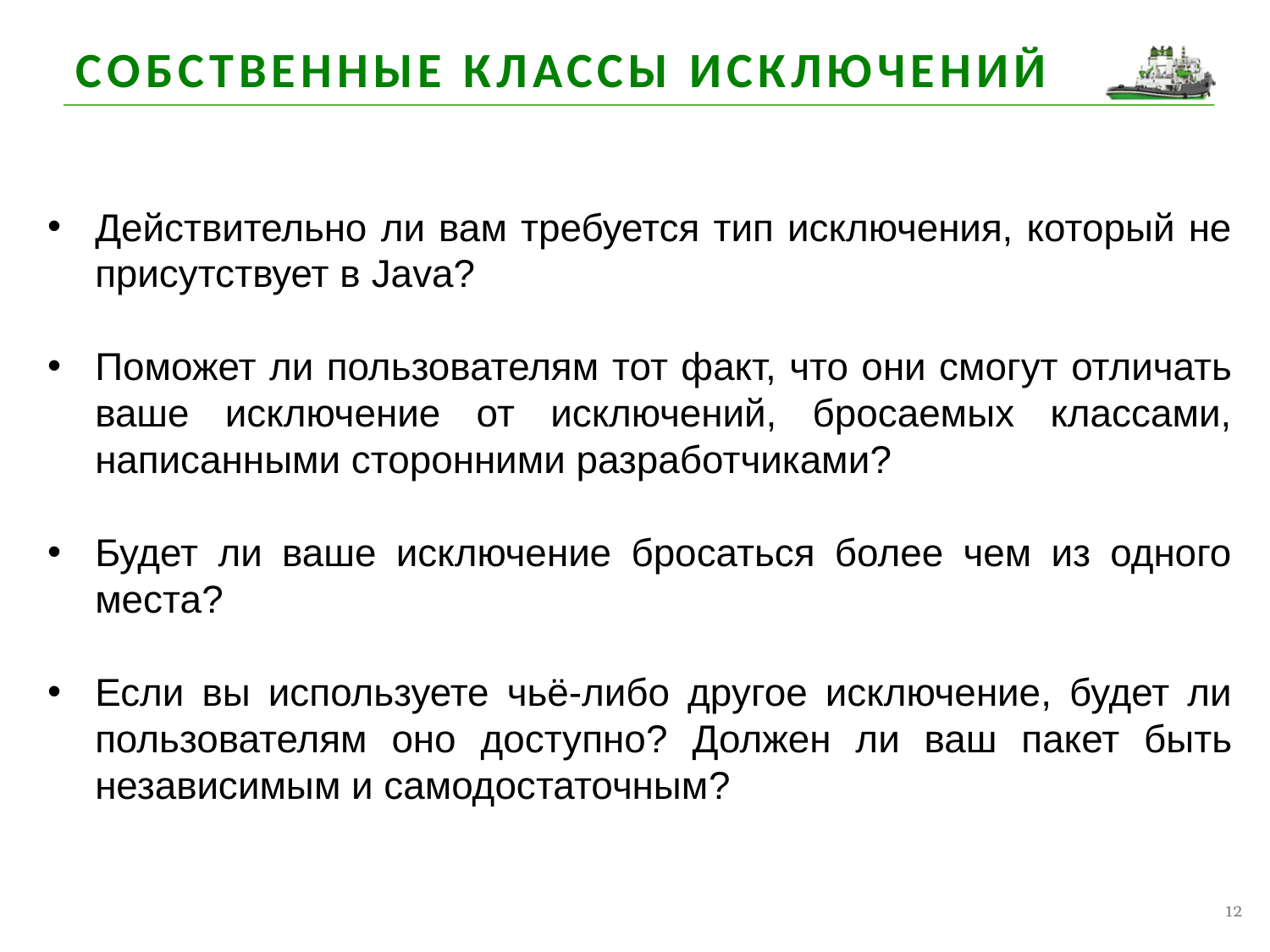

Собственные классы исключений
Действительно ли вам требуется тип исключения, который не присутствует в Java?

Поможет ли пользователям тот факт, что они смогут отличать ваше исключение от исключений, бросаемых классами, написанными сторонними разработчиками?

Будет ли ваше исключение бросаться более чем из одного места?

Если вы используете чьё-либо другое исключение, будет ли пользователям оно доступно? Должен ли ваш пакет быть независимым и самодостаточным?

12